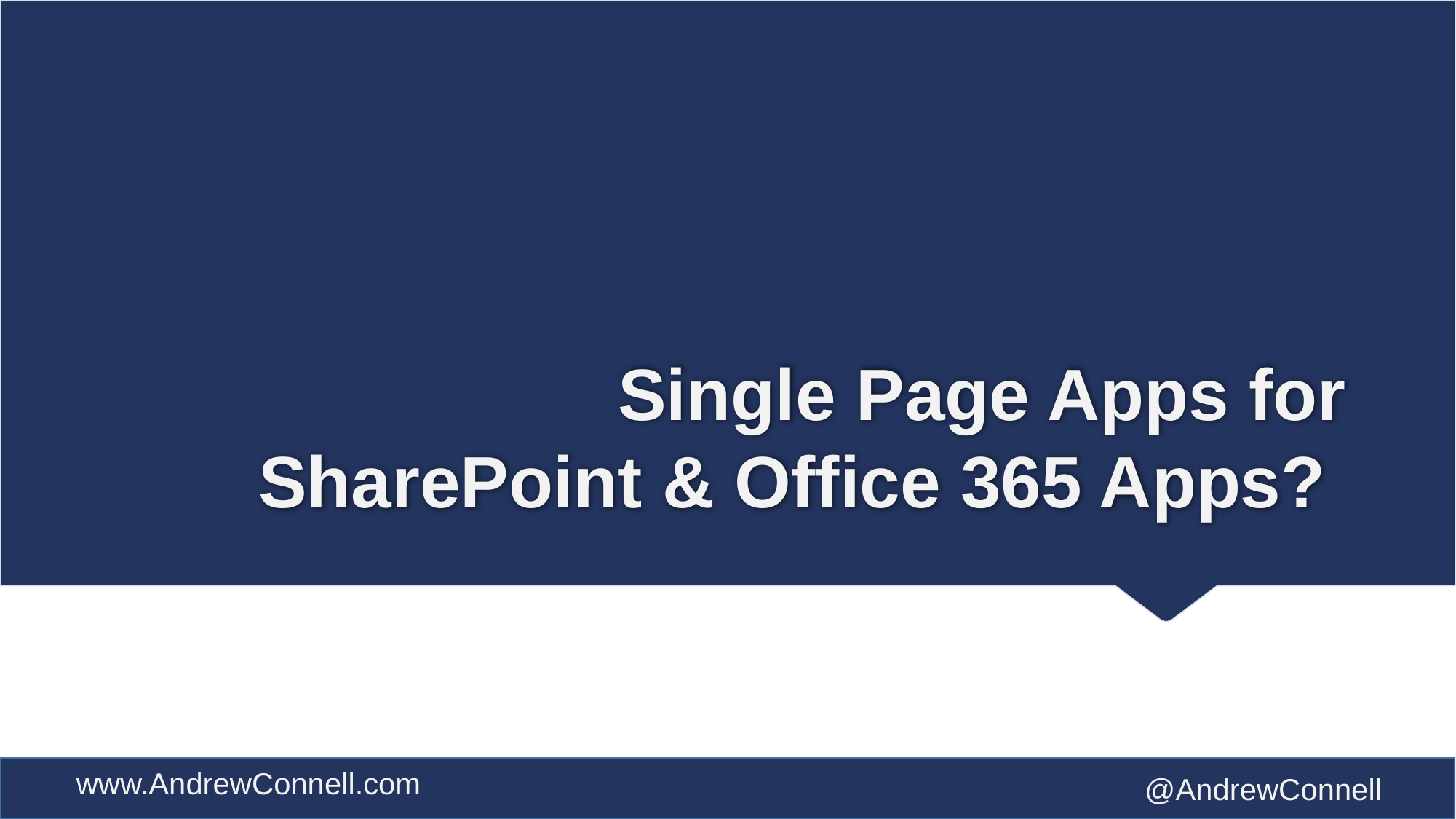

# Single Page Apps for SharePoint & Office 365 Apps?